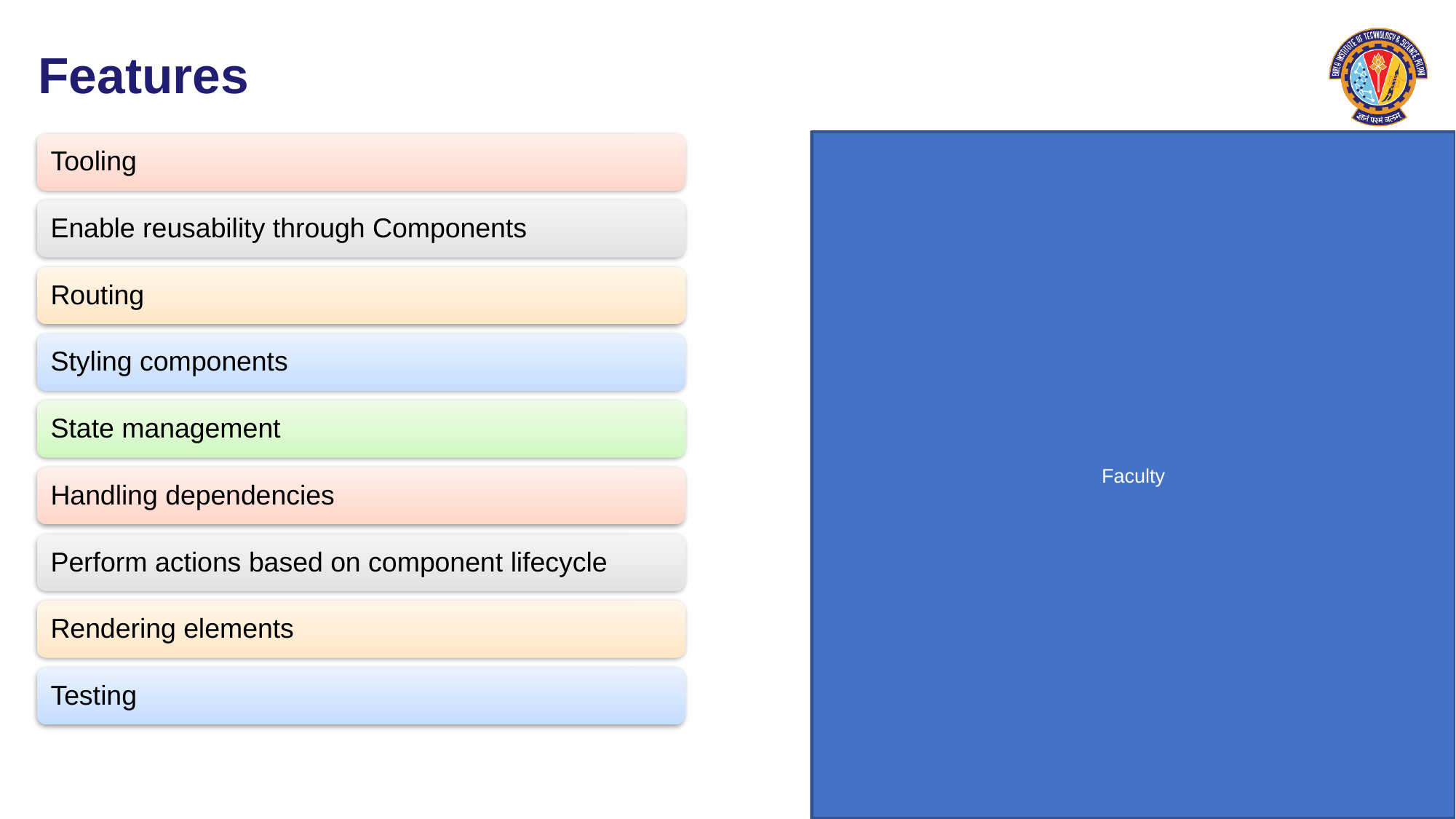

# Features
Tooling
Enable reusability through Components
Routing
Styling components
State management
Handling dependencies
Perform actions based on component lifecycle
Rendering elements
Testing